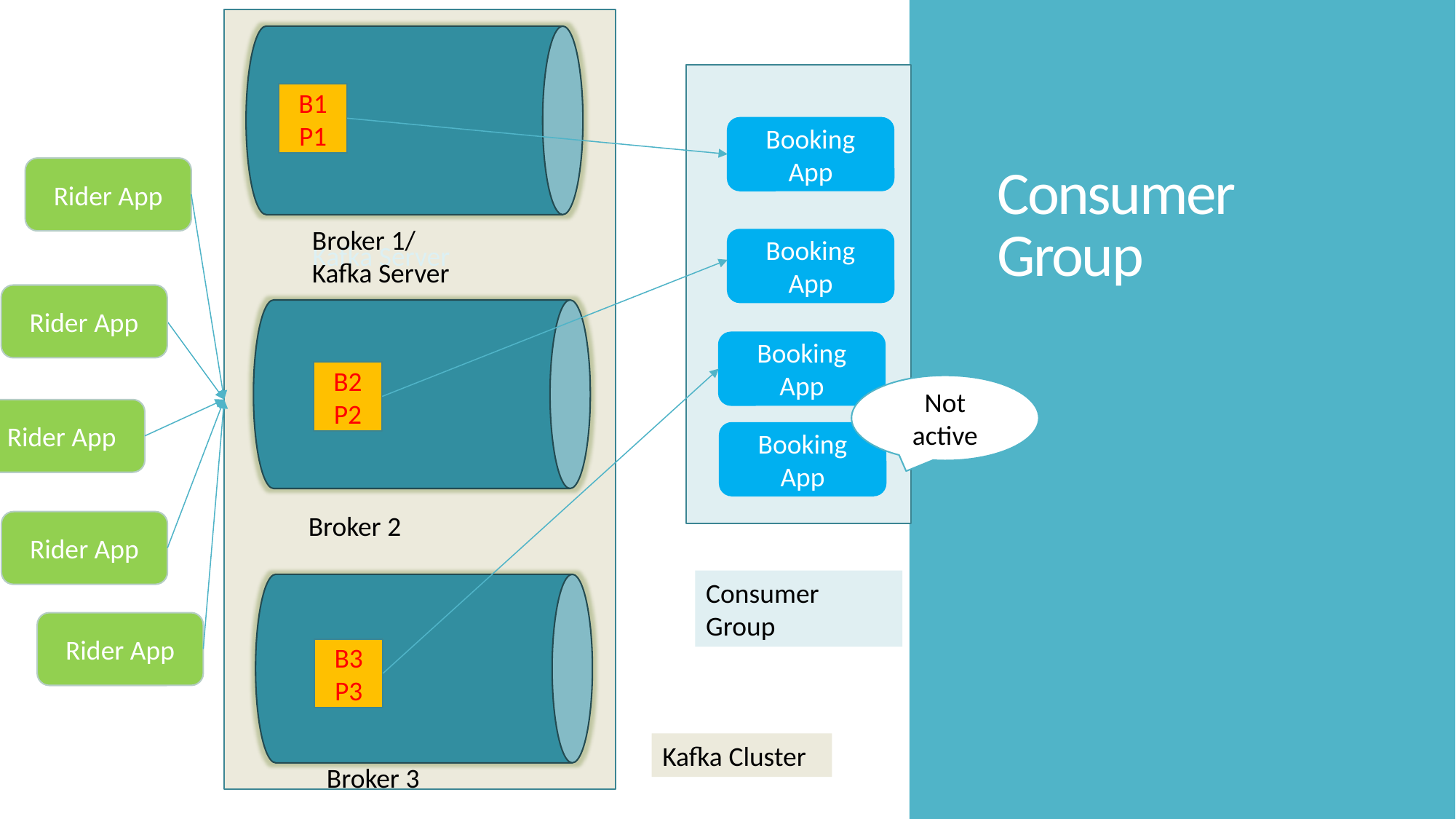

# Consumer Group
B1 P1
Booking App
Rider App
Broker 1/ Kafka Server

Booking App
Kafka Server
Rider App

Booking App
B2 P2
Not active
Rider App
Booking App

Broker 2

Rider App
Consumer Group
Rider App
B3 P3
Kafka Cluster
Broker 3